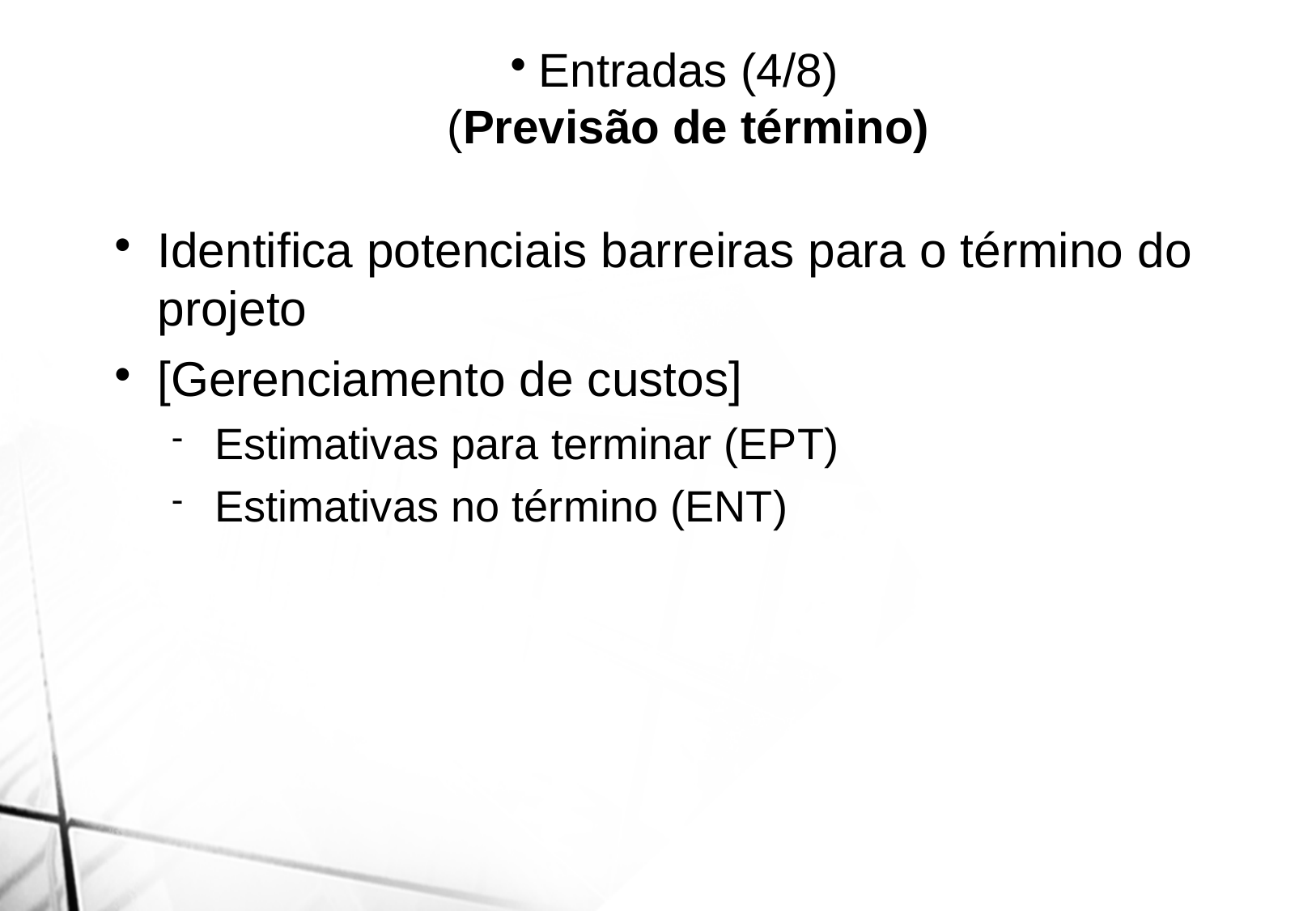

Entradas (4/8)
(Previsão de término)
Identifica potenciais barreiras para o término do projeto
[Gerenciamento de custos]
Estimativas para terminar (EPT)
Estimativas no término (ENT)